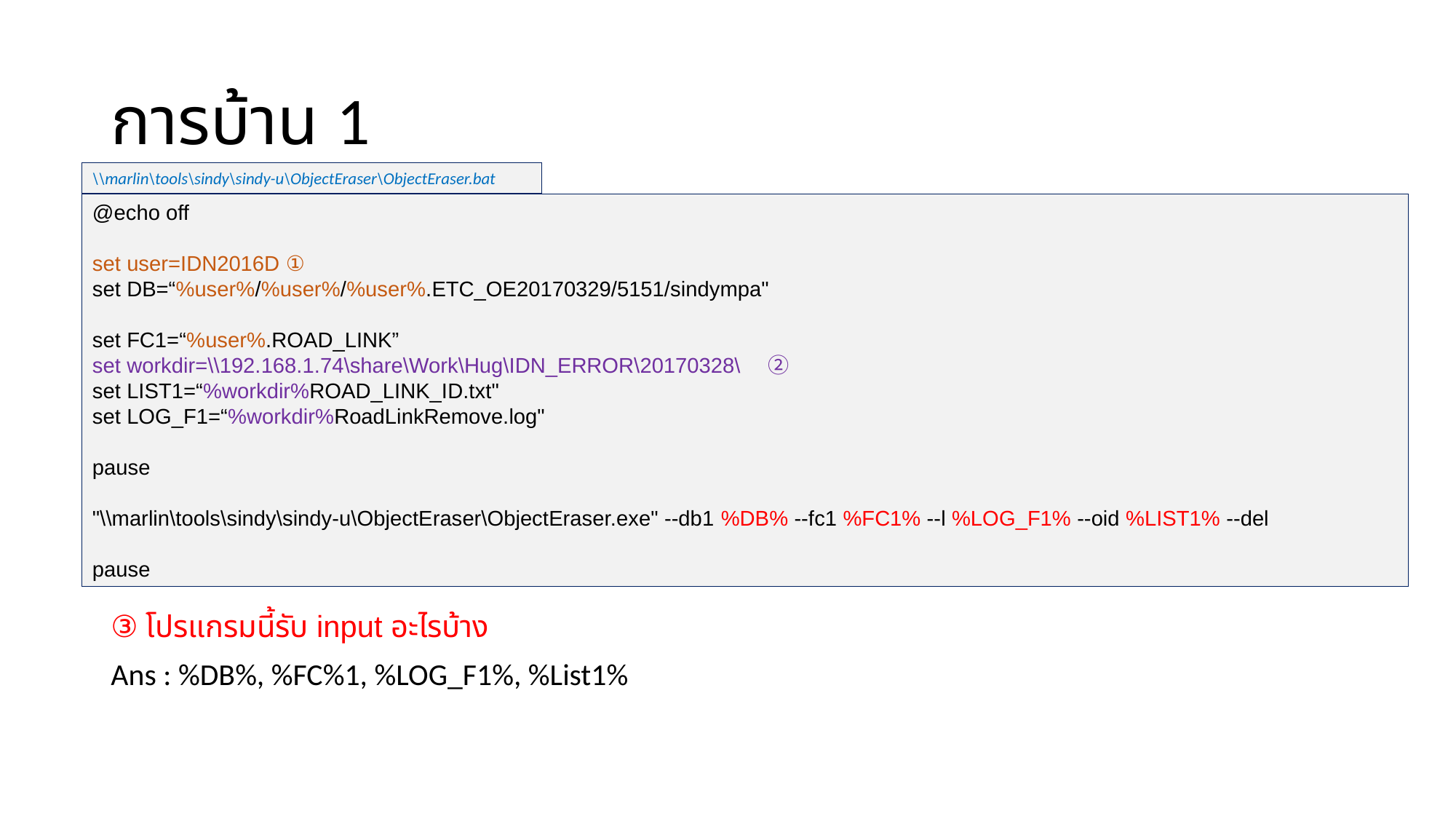

# การบ้าน 1
\\marlin\tools\sindy\sindy-u\ObjectEraser\ObjectEraser.bat
@echo off

set user=IDN2016D ①
set DB=“%user%/%user%/%user%.ETC_OE20170329/5151/sindympa"

set FC1=“%user%.ROAD_LINK”
set workdir=\\192.168.1.74\share\Work\Hug\IDN_ERROR\20170328\　②
set LIST1=“%workdir%ROAD_LINK_ID.txt"
set LOG_F1=“%workdir%RoadLinkRemove.log"

pause

"\\marlin\tools\sindy\sindy-u\ObjectEraser\ObjectEraser.exe" --db1 %DB% --fc1 %FC1% --l %LOG_F1% --oid %LIST1% --del

pause

③ โปรแกรมนี้รับ input อะไรบ้าง
Ans : %DB%, %FC%1, %LOG_F1%, %List1%